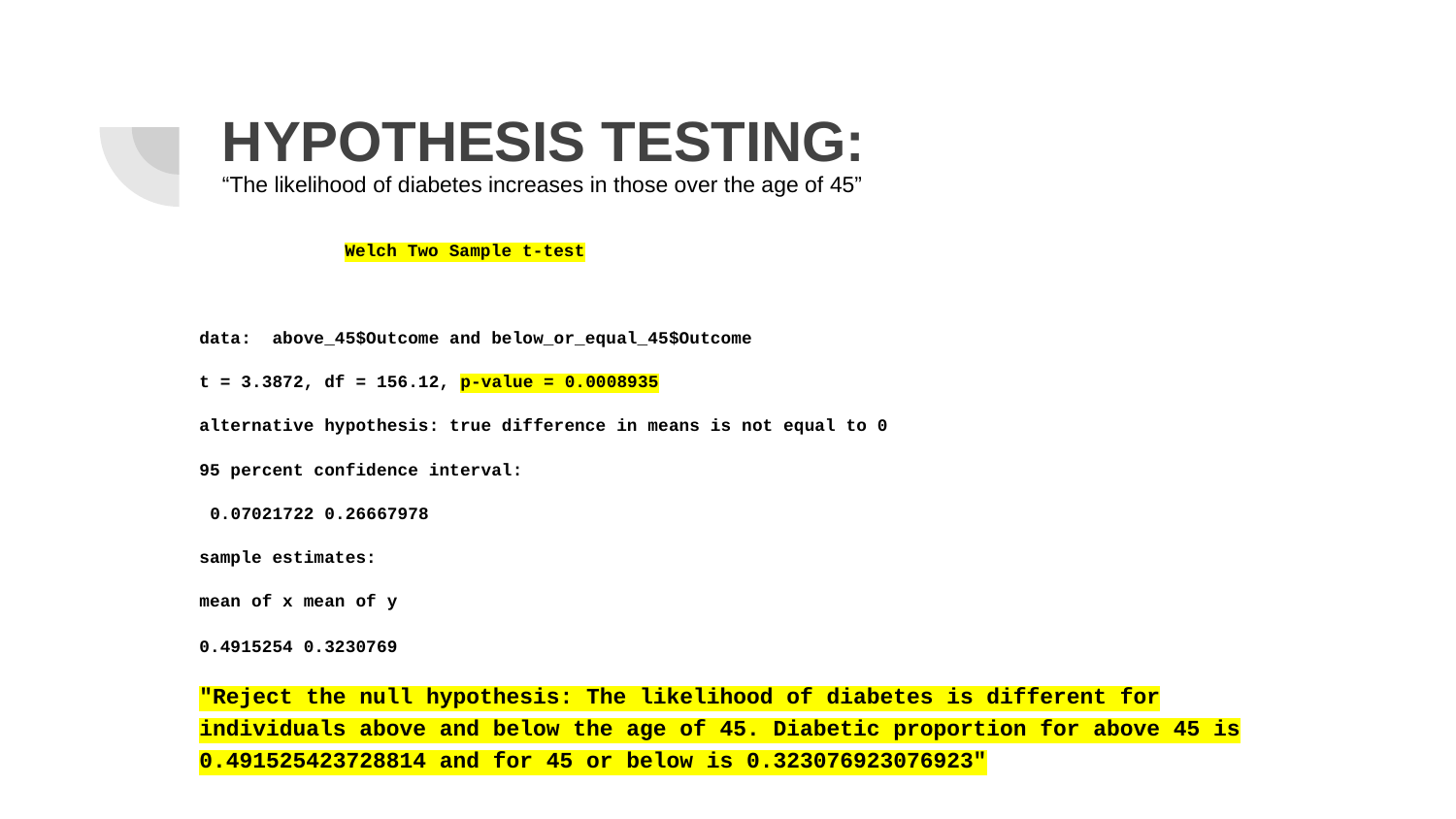

# HYPOTHESIS TESTING:
“The likelihood of diabetes increases in those over the age of 45”
	Welch Two Sample t-test

data:  above_45$Outcome and below_or_equal_45$Outcome
t = 3.3872, df = 156.12, p-value = 0.0008935
alternative hypothesis: true difference in means is not equal to 0
95 percent confidence interval:
 0.07021722 0.26667978
sample estimates:
mean of x mean of y
0.4915254 0.3230769

"Reject the null hypothesis: The likelihood of diabetes is different for individuals above and below the age of 45. Diabetic proportion for above 45 is 0.491525423728814 and for 45 or below is 0.323076923076923"